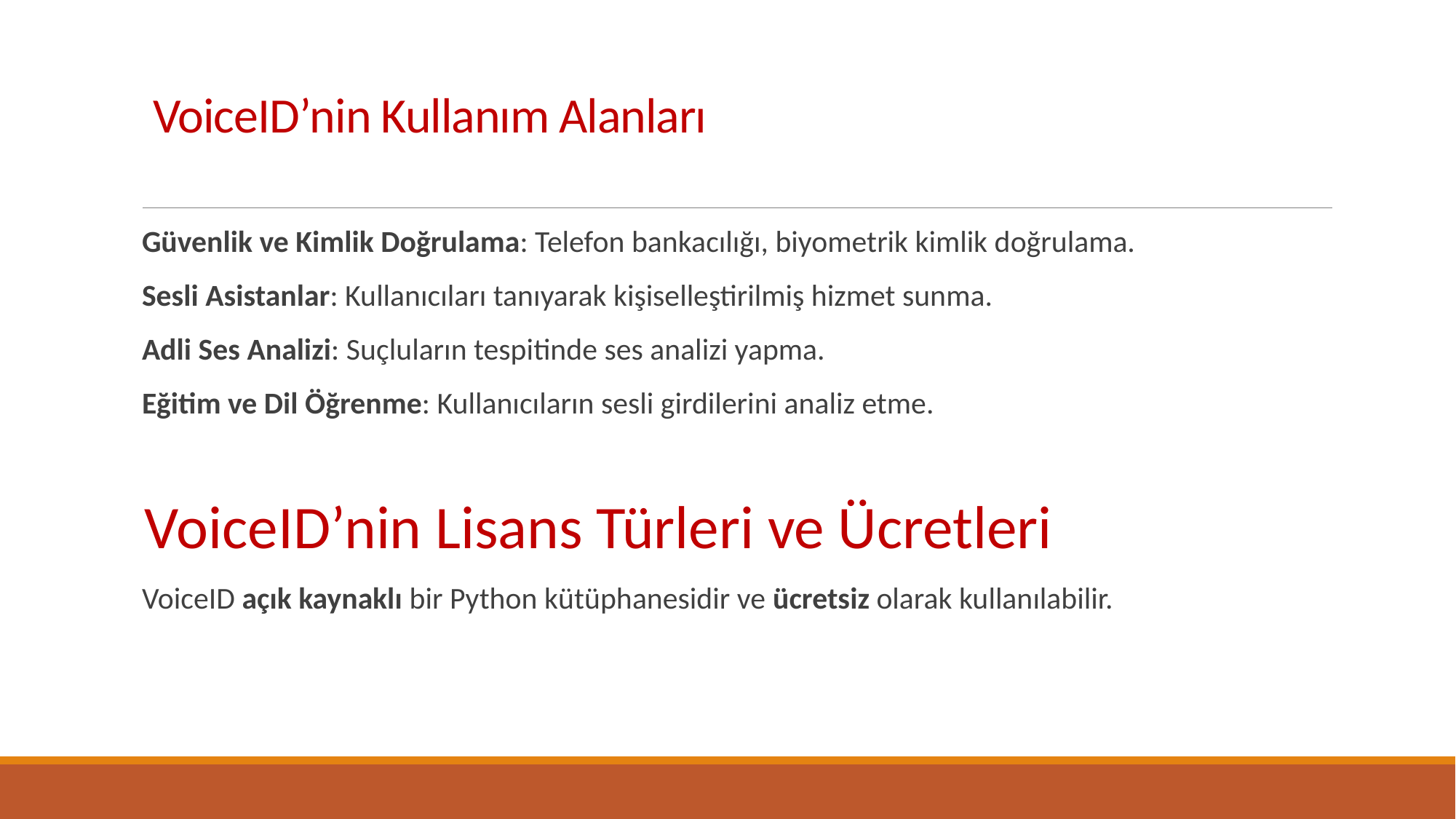

# VoiceID’nin Kullanım Alanları
Güvenlik ve Kimlik Doğrulama: Telefon bankacılığı, biyometrik kimlik doğrulama.
Sesli Asistanlar: Kullanıcıları tanıyarak kişiselleştirilmiş hizmet sunma.
Adli Ses Analizi: Suçluların tespitinde ses analizi yapma.
Eğitim ve Dil Öğrenme: Kullanıcıların sesli girdilerini analiz etme.

 VoiceID’nin Lisans Türleri ve Ücretleri
VoiceID açık kaynaklı bir Python kütüphanesidir ve ücretsiz olarak kullanılabilir.